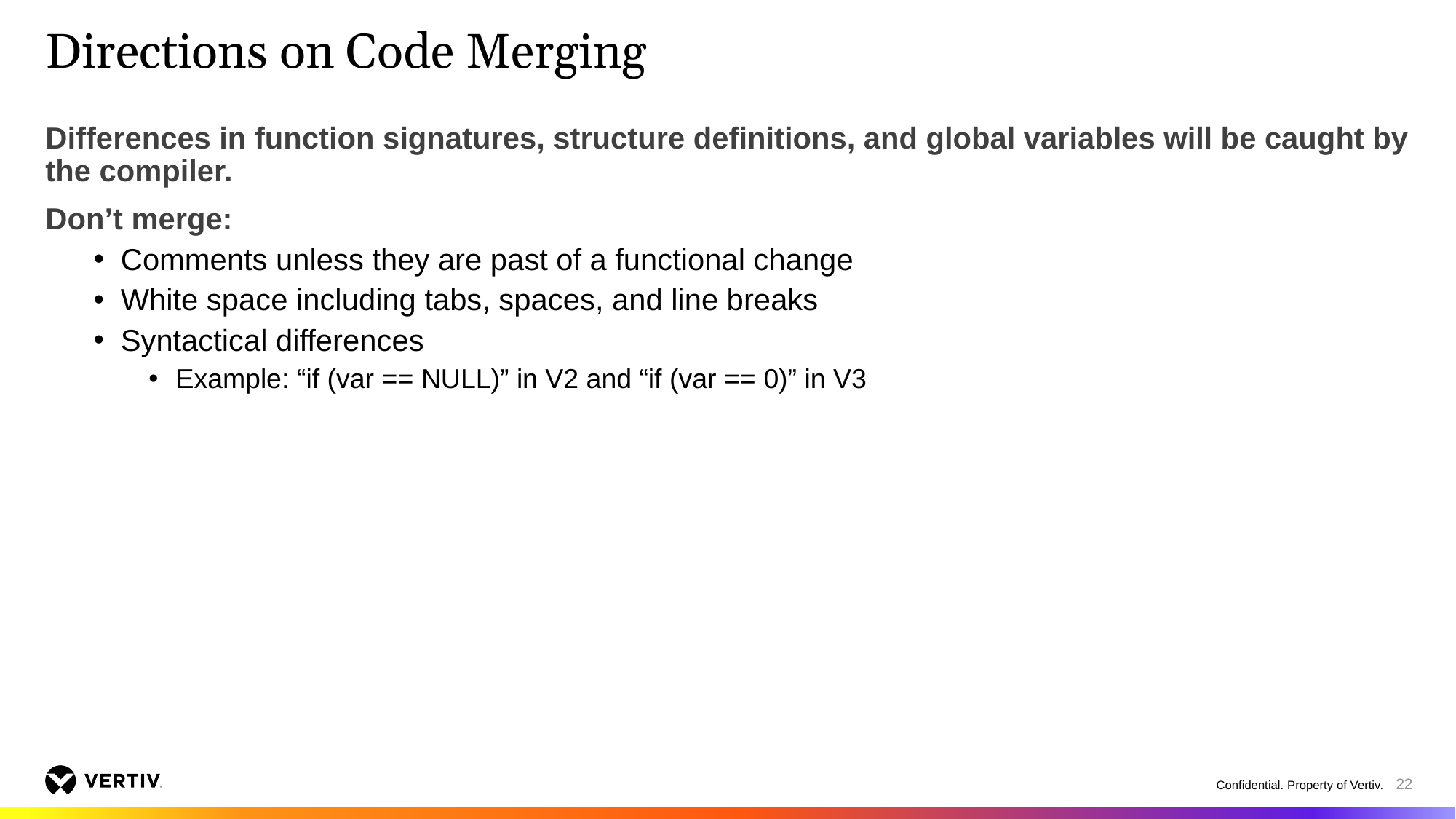

# Directions on Code Merging
Differences in function signatures, structure definitions, and global variables will be caught by the compiler.
Don’t merge:
Comments unless they are past of a functional change
White space including tabs, spaces, and line breaks
Syntactical differences
Example: “if (var == NULL)” in V2 and “if (var == 0)” in V3
22